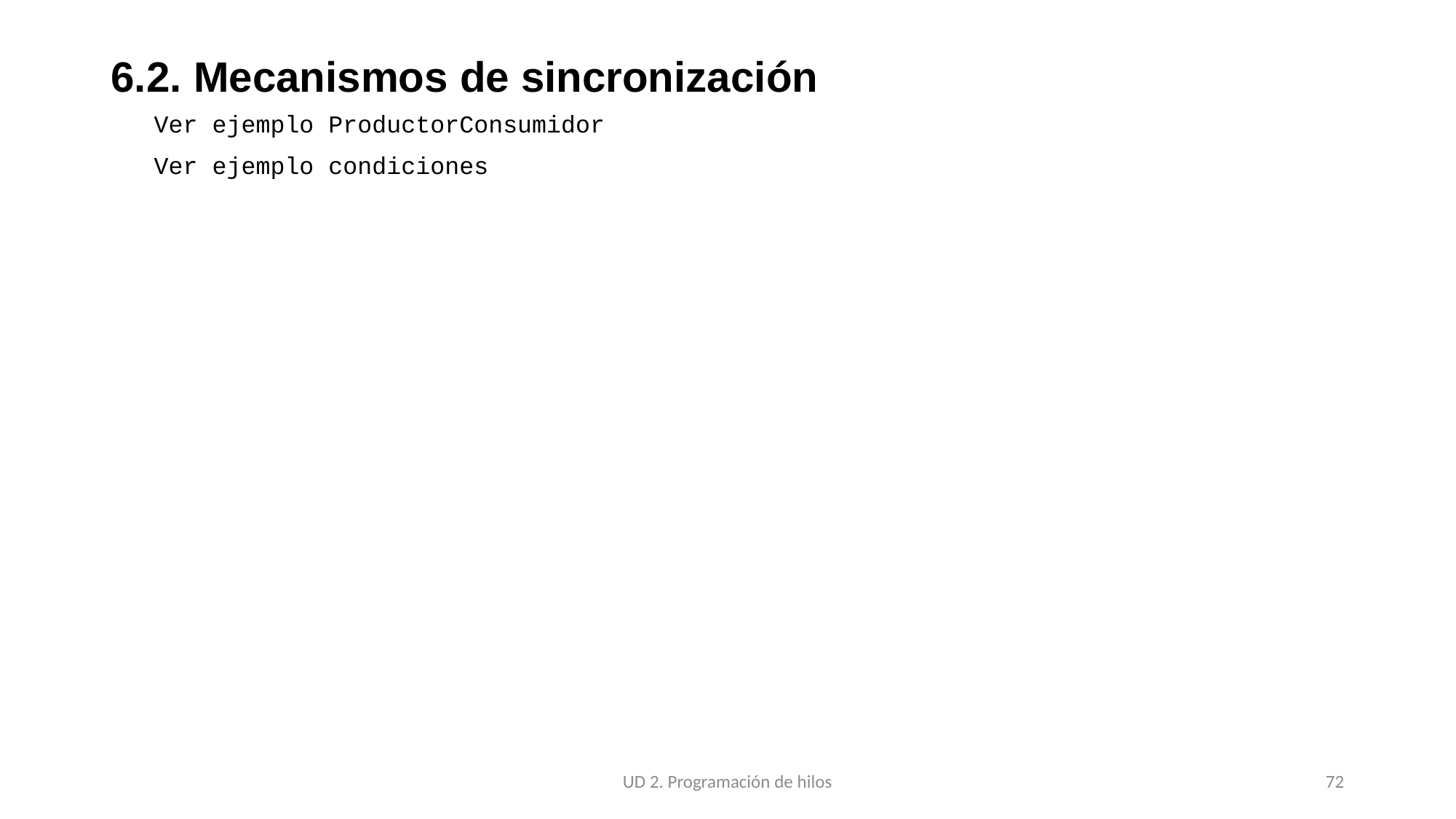

# 6.2. Mecanismos de sincronización
Ver ejemplo ProductorConsumidor
Ver ejemplo condiciones

UD 2. Programación de hilos
72